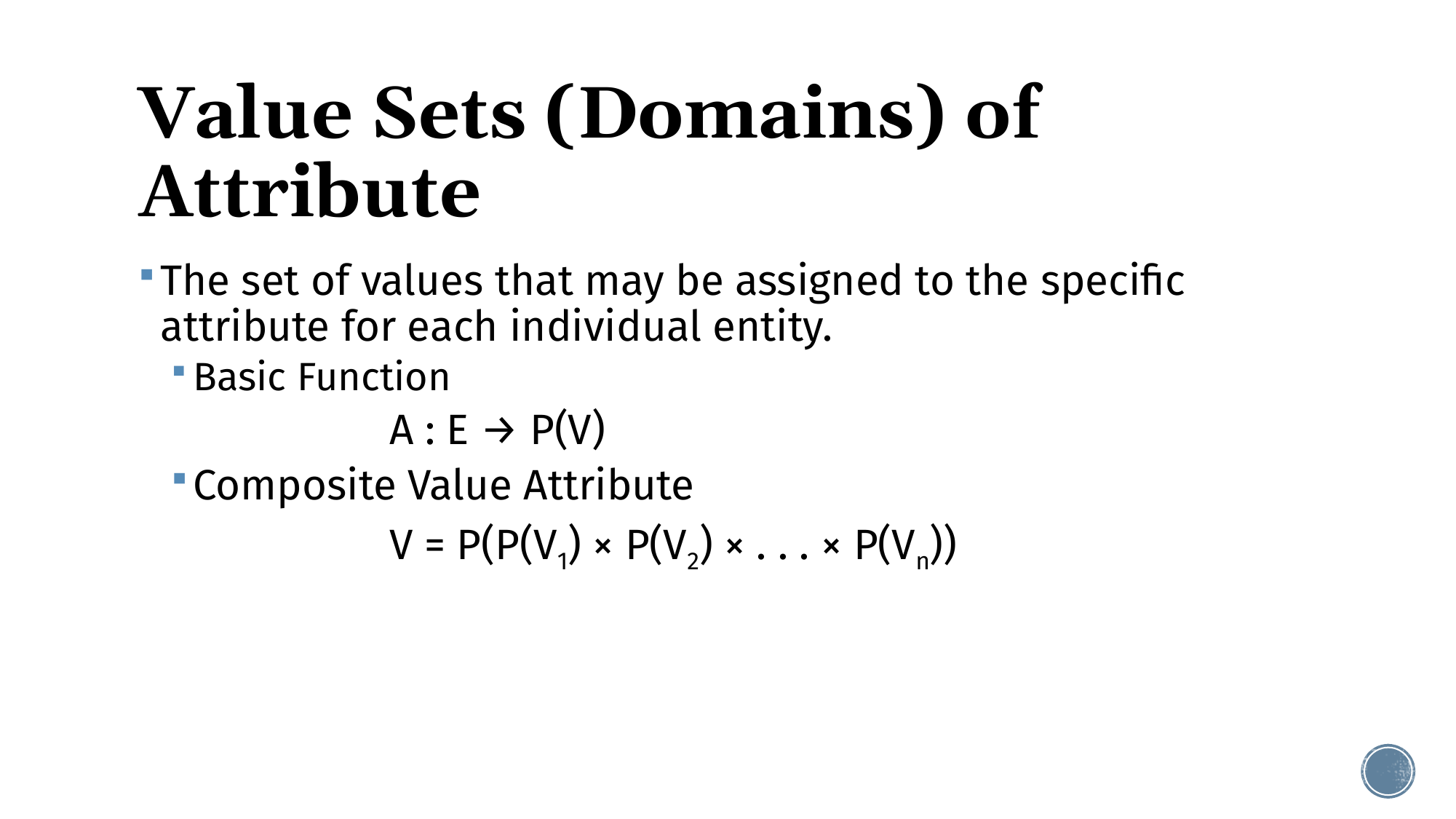

# Value Sets (Domains) of Attribute
The set of values that may be assigned to the specific attribute for each individual entity.
Basic Function
		A : E → P(V)
Composite Value Attribute
		V = P(P(V1) × P(V2) × . . . × P(Vn))